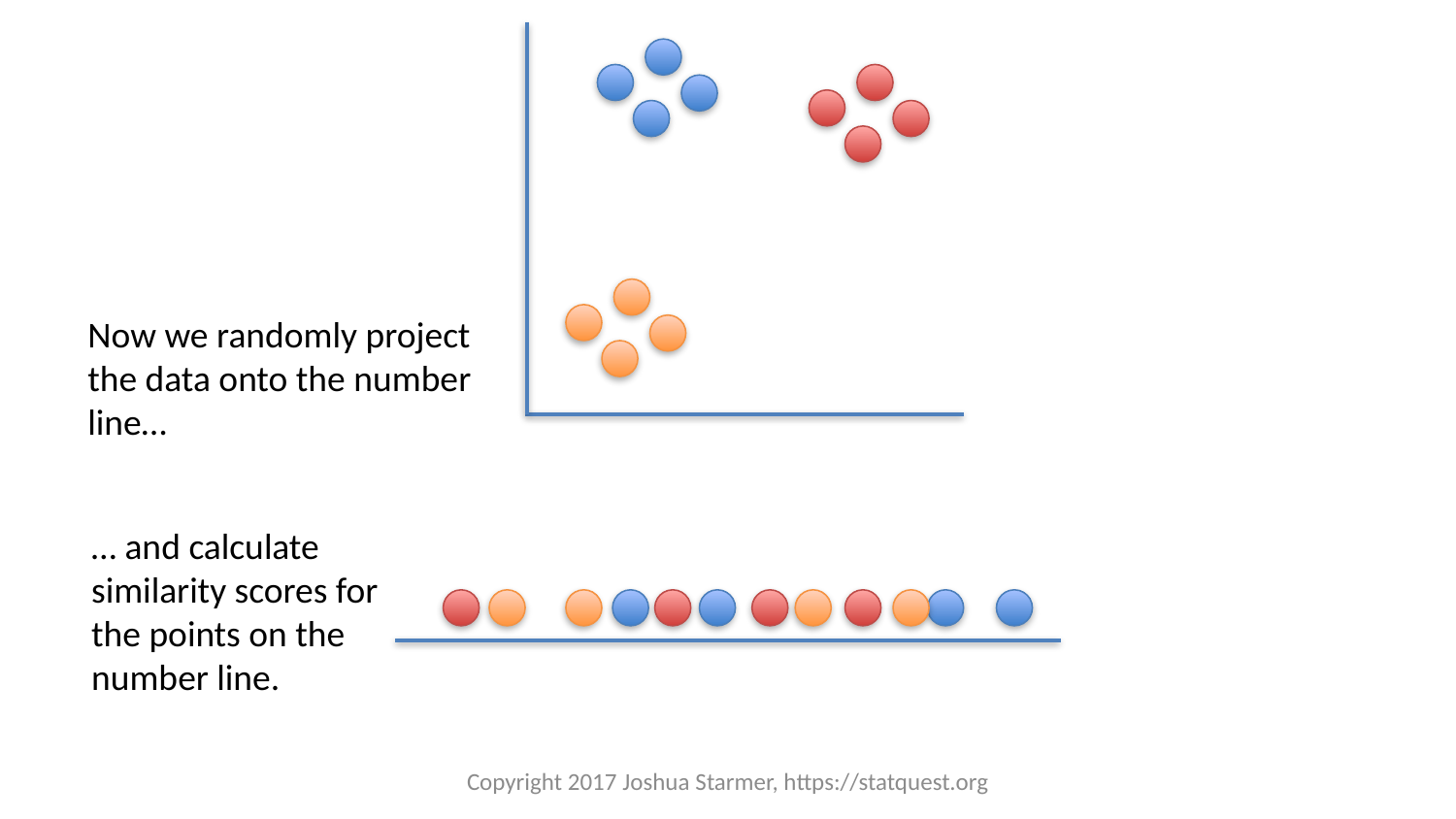

Now we randomly project the data onto the number line…
… and calculate similarity scores for the points on the number line.

Copyright 2017 Joshua Starmer, https://statquest.org